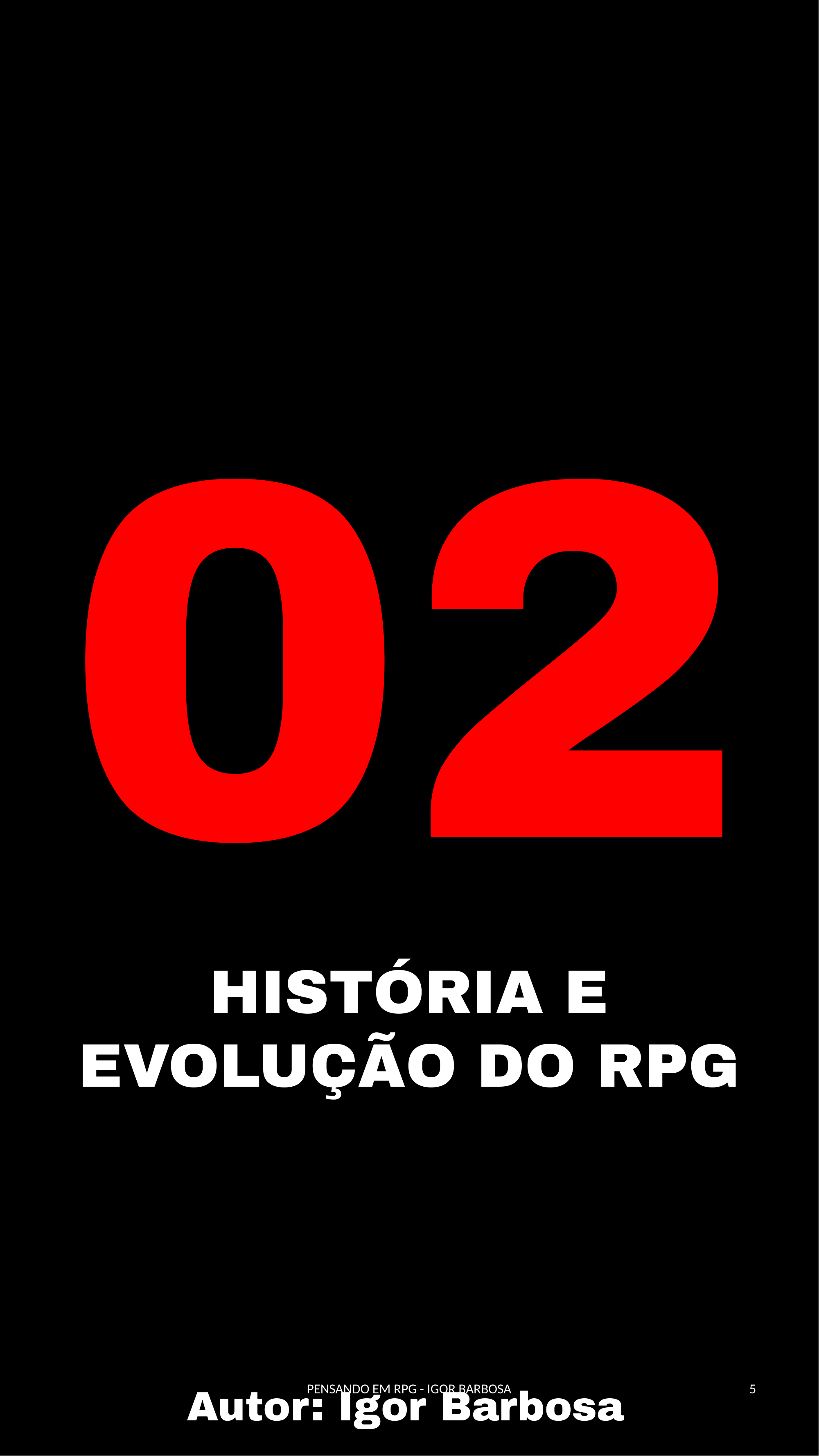

02
HISTÓRIA E EVOLUÇÃO DO RPG
PENSANDO EM RPG - IGOR BARBOSA
5
Autor: Igor Barbosa